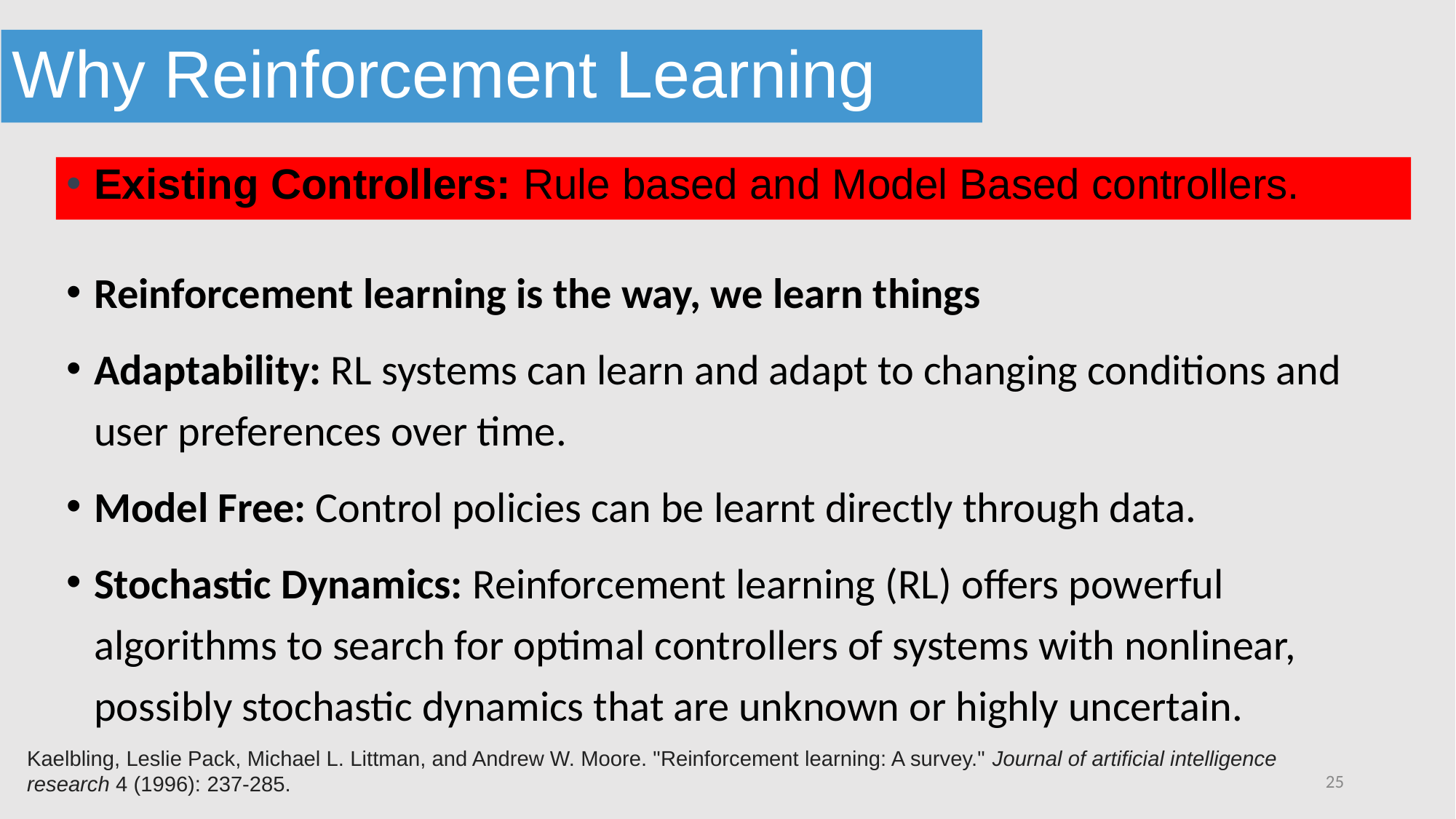

Why Reinforcement Learning
Existing Controllers: Rule based and Model Based controllers.
Reinforcement learning is the way, we learn things
Adaptability: RL systems can learn and adapt to changing conditions and user preferences over time.
Model Free: Control policies can be learnt directly through data.
Stochastic Dynamics: Reinforcement learning (RL) offers powerful algorithms to search for optimal controllers of systems with nonlinear, possibly stochastic dynamics that are unknown or highly uncertain.
Kaelbling, Leslie Pack, Michael L. Littman, and Andrew W. Moore. "Reinforcement learning: A survey." Journal of artificial intelligence research 4 (1996): 237-285.
25